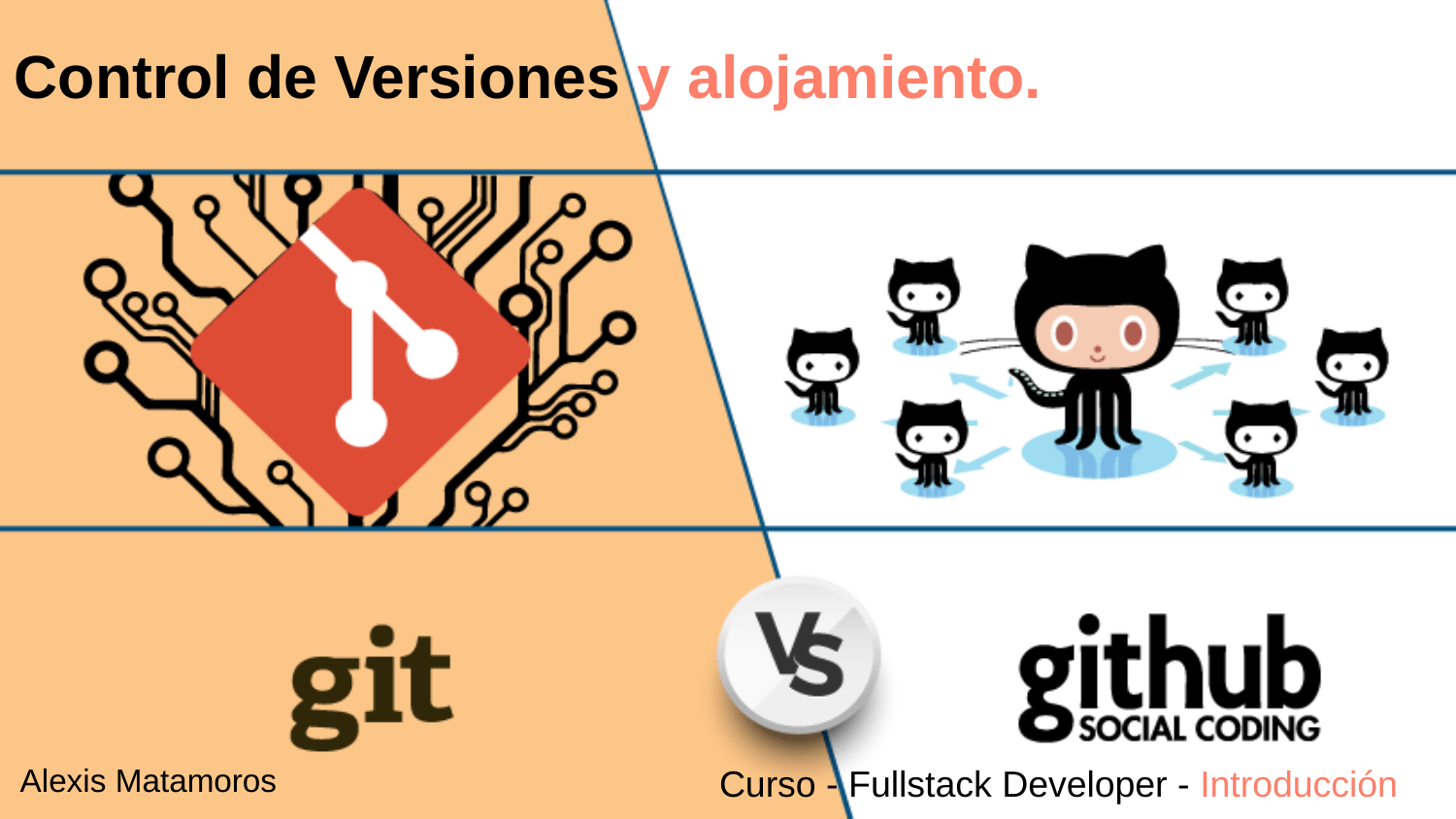

Control de Versiones y alojamiento.
Alexis Matamoros
Curso - Fullstack Developer - Introducción